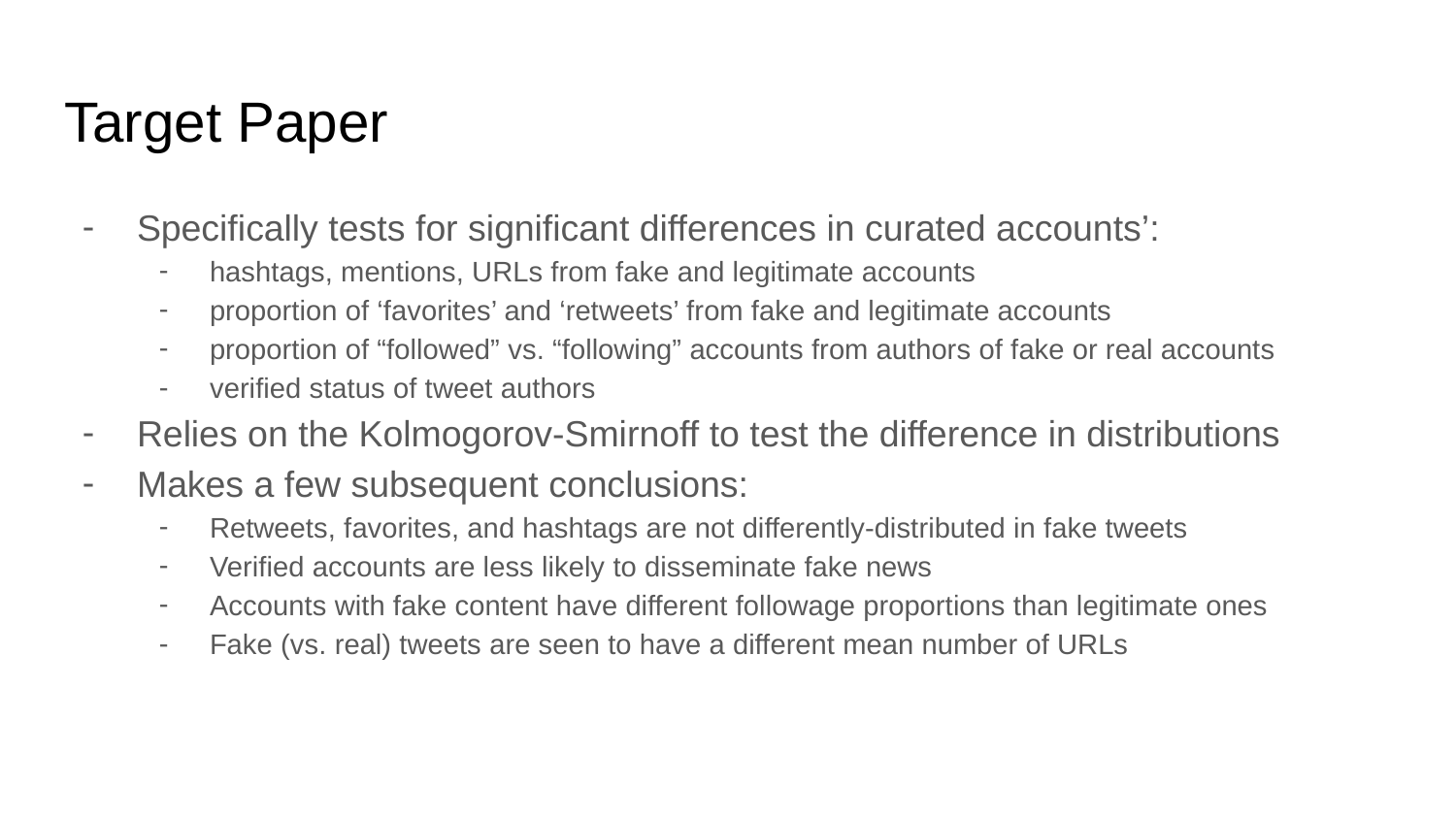

# Target Paper
Specifically tests for significant differences in curated accounts’:
hashtags, mentions, URLs from fake and legitimate accounts
proportion of ‘favorites’ and ‘retweets’ from fake and legitimate accounts
proportion of “followed” vs. “following” accounts from authors of fake or real accounts
verified status of tweet authors
Relies on the Kolmogorov-Smirnoff to test the difference in distributions
Makes a few subsequent conclusions:
Retweets, favorites, and hashtags are not differently-distributed in fake tweets
Verified accounts are less likely to disseminate fake news
Accounts with fake content have different followage proportions than legitimate ones
Fake (vs. real) tweets are seen to have a different mean number of URLs